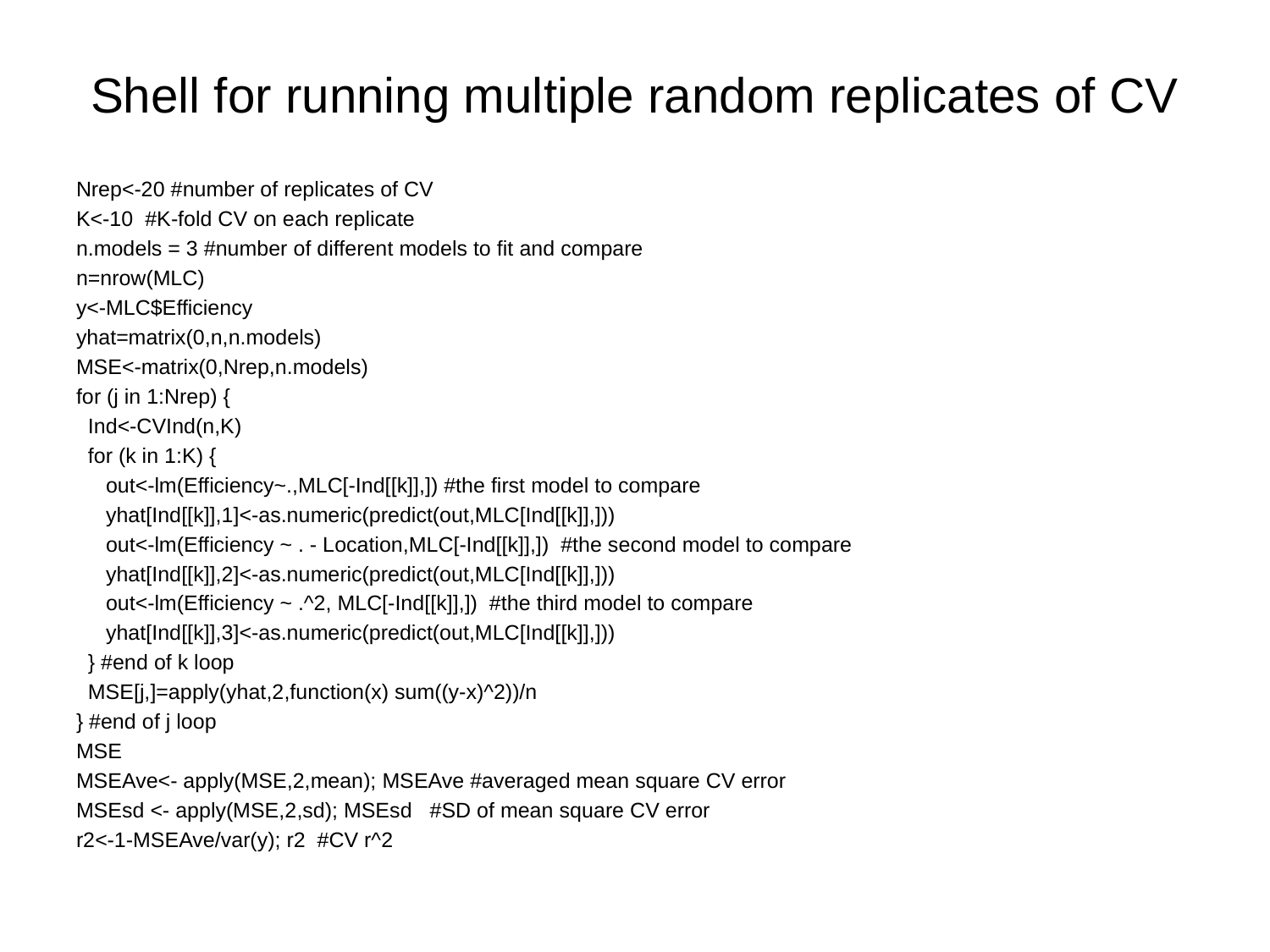

# Shell for running multiple random replicates of CV
Nrep<-20 #number of replicates of CV
K<-10  #K-fold CV on each replicate
n.models = 3 #number of different models to fit and compare
n=nrow(MLC)
y<-MLC$Efficiency
yhat=matrix(0,n,n.models)
MSE<-matrix(0,Nrep,n.models)
for (j in 1:Nrep) {
  Ind<-CVInd(n,K)
  for (k in 1:K) {
     out<-lm(Efficiency~.,MLC[-Ind[[k]],]) #the first model to compare
     yhat[Ind[[k]],1]<-as.numeric(predict(out,MLC[Ind[[k]],]))
     out<-lm(Efficiency ~ . - Location,MLC[-Ind[[k]],])  #the second model to compare
     yhat[Ind[[k]],2]<-as.numeric(predict(out,MLC[Ind[[k]],]))
     out<-lm(Efficiency ~ .^2, MLC[-Ind[[k]],])  #the third model to compare
     yhat[Ind[[k]],3]<-as.numeric(predict(out,MLC[Ind[[k]],]))
  } #end of k loop
  MSE[j,]=apply(yhat,2,function(x) sum((y-x)^2))/n
} #end of j loop
MSE
MSEAve<- apply(MSE,2,mean); MSEAve #averaged mean square CV error
MSEsd <- apply(MSE,2,sd); MSEsd   #SD of mean square CV error
r2<-1-MSEAve/var(y); r2  #CV r^2